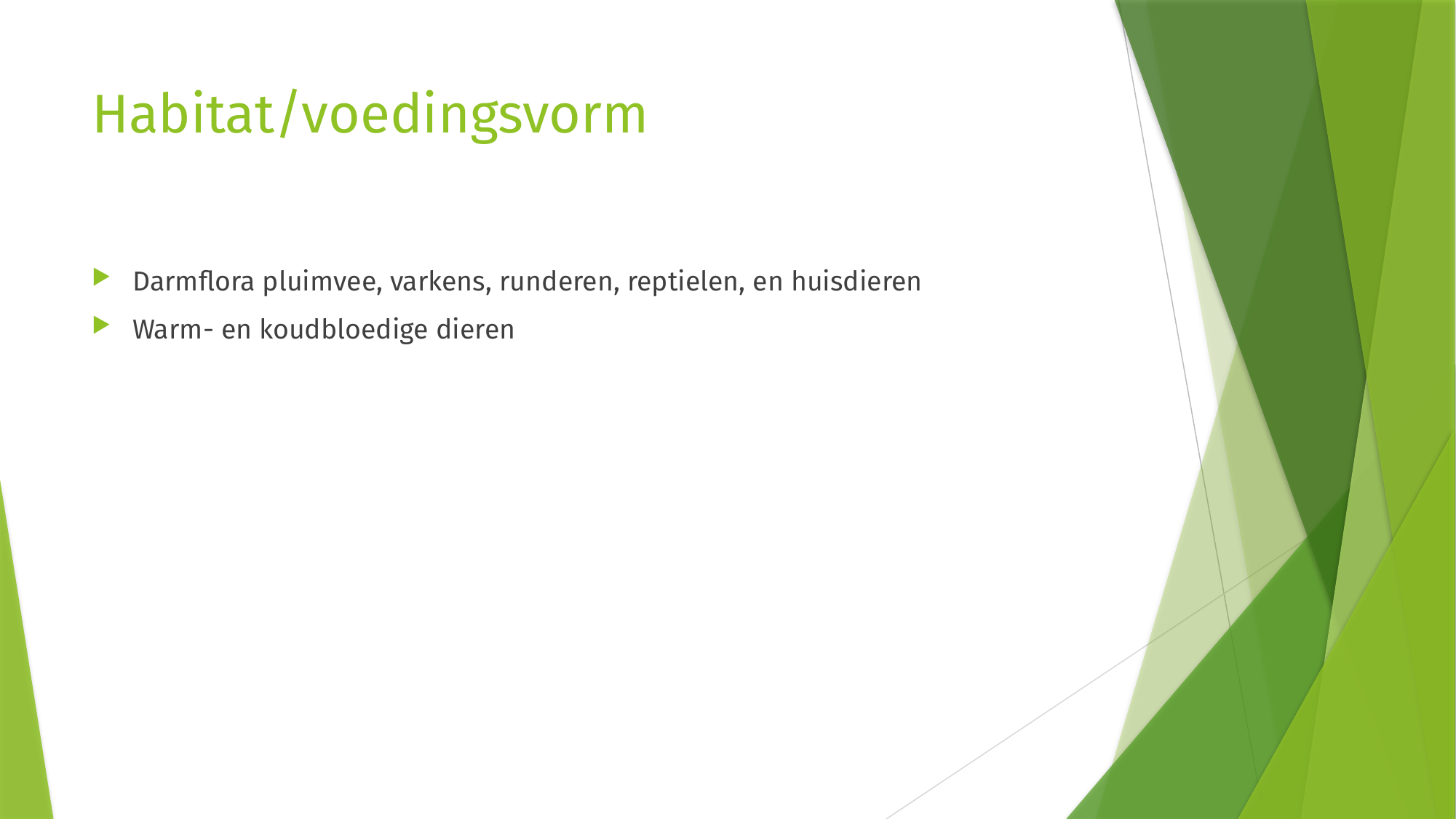

# Habitat/voedingsvorm
Darmflora pluimvee, varkens, runderen, reptielen, en huisdieren
Warm- en koudbloedige dieren